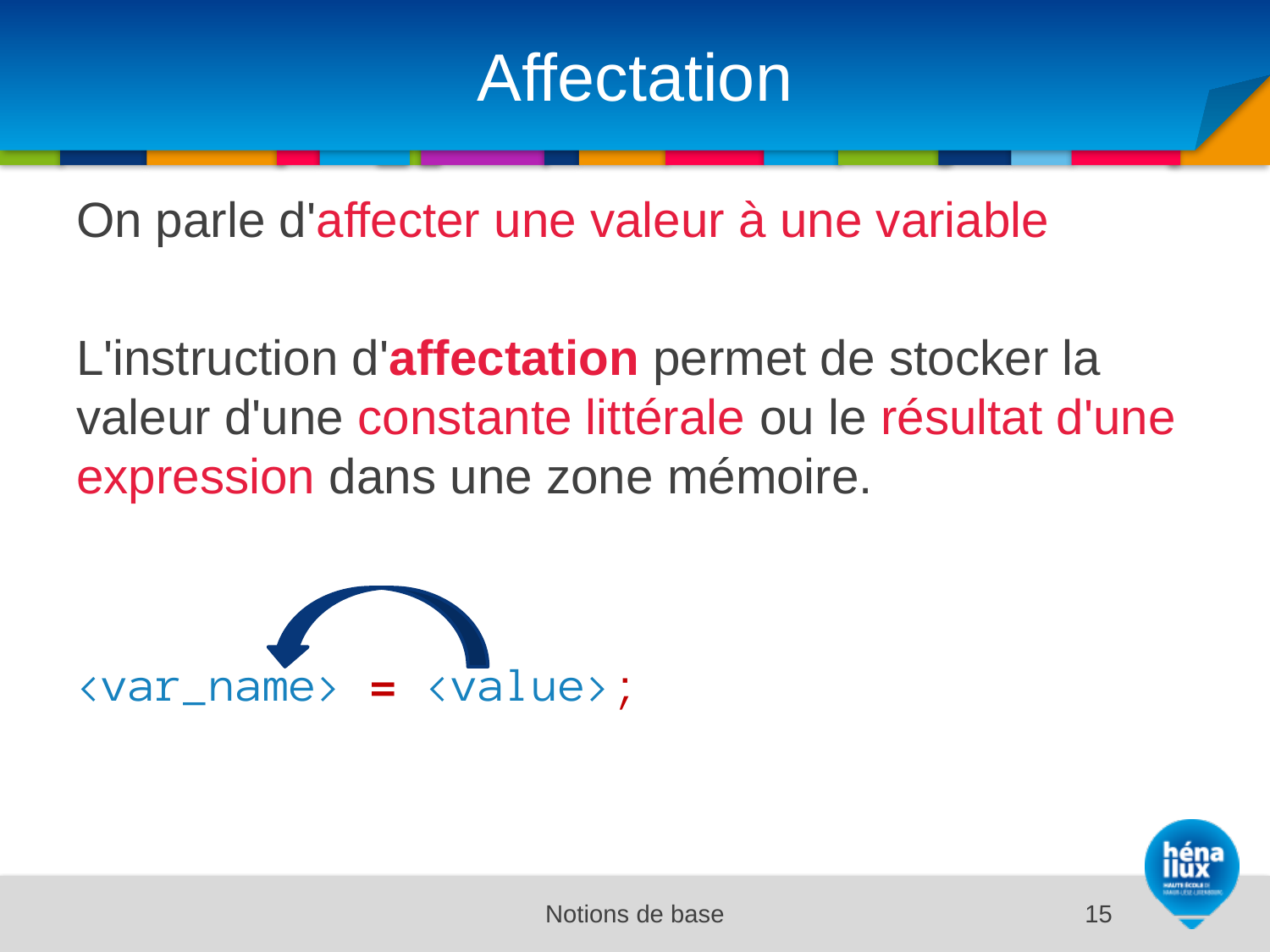

# Affectation
On parle d'affecter une valeur à une variable

L'instruction d'affectation permet de stocker la valeur d'une constante littérale ou le résultat d'une expression dans une zone mémoire.

<var_name> = <value>;

Notions de base
15